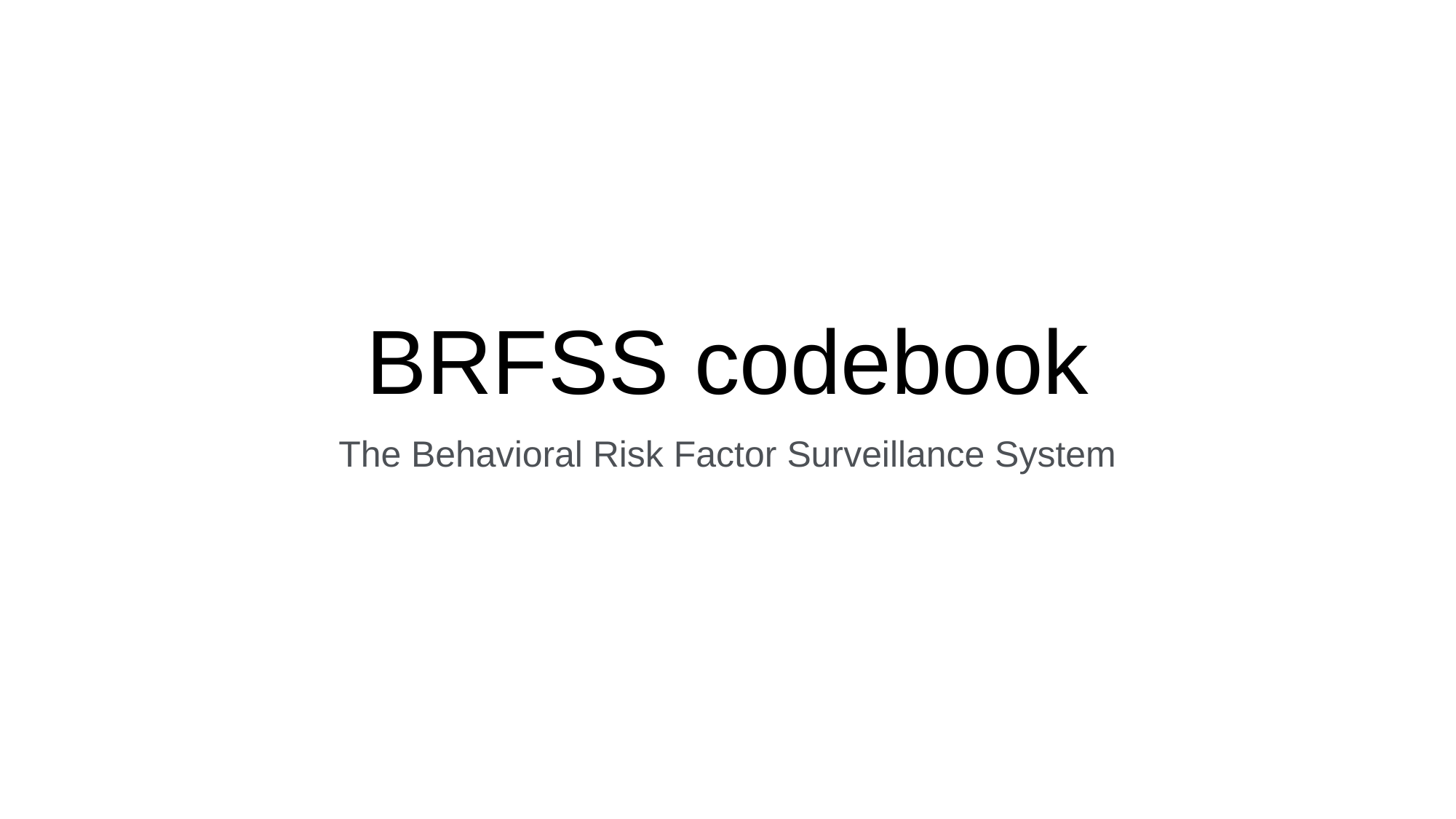

# BRFSS codebook
The Behavioral Risk Factor Surveillance System